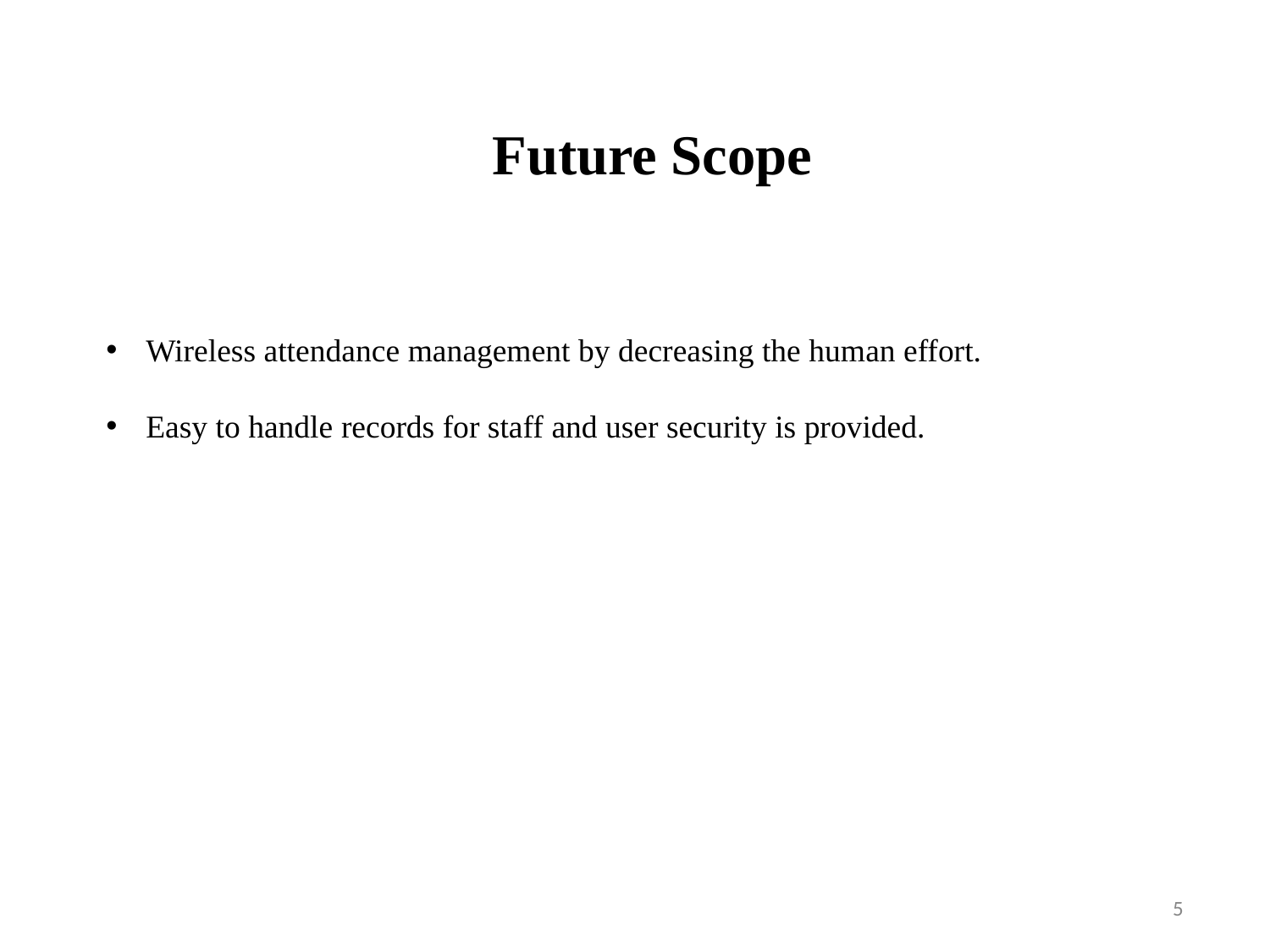

Future Scope

Wireless attendance management by decreasing the human effort.

Easy to handle records for staff and user security is provided.

5